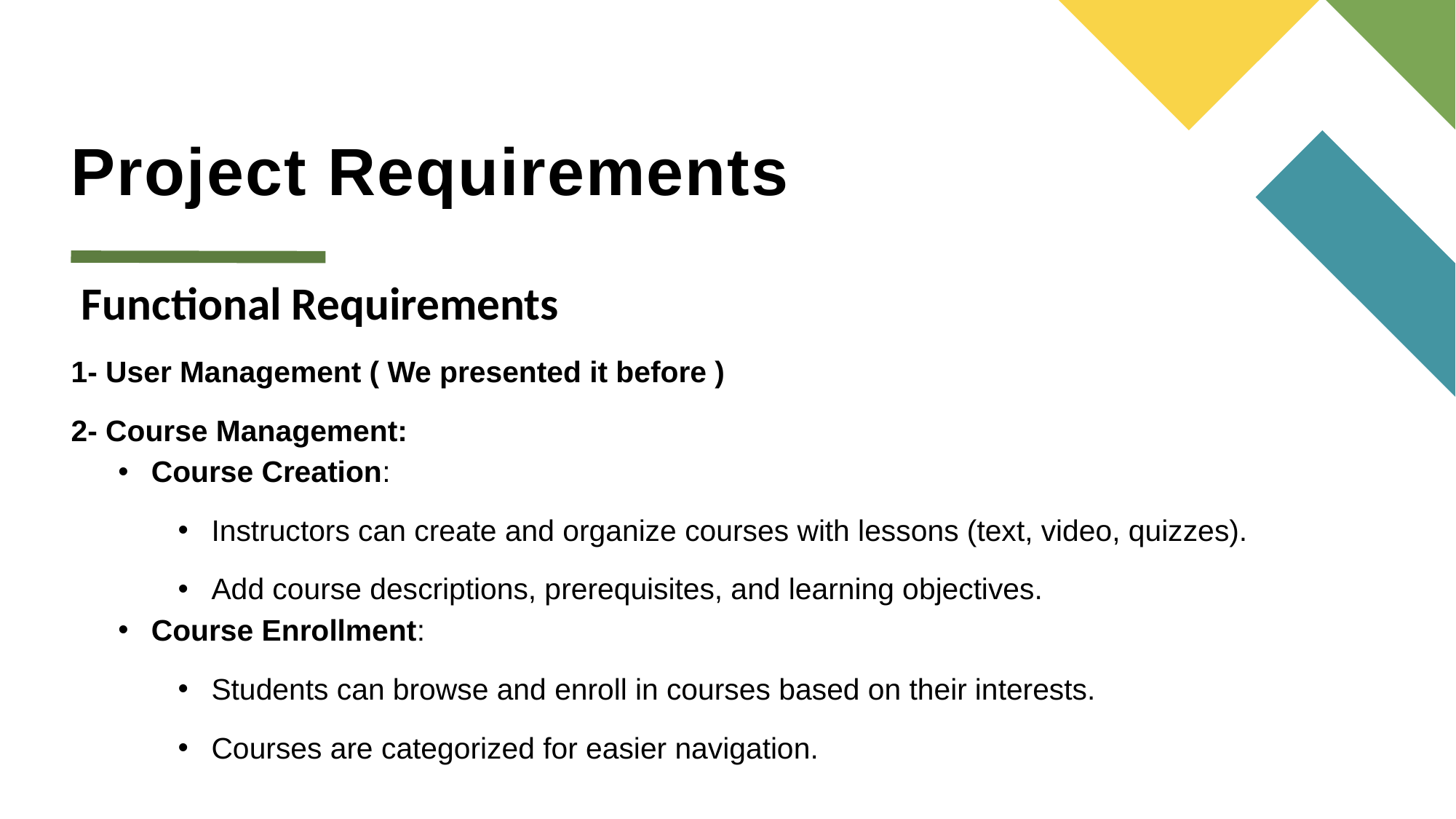

# Project Requirements
 Functional Requirements
1- User Management ( We presented it before )
2- Course Management:
Course Creation:
Instructors can create and organize courses with lessons (text, video, quizzes).
Add course descriptions, prerequisites, and learning objectives.
Course Enrollment:
Students can browse and enroll in courses based on their interests.
Courses are categorized for easier navigation.